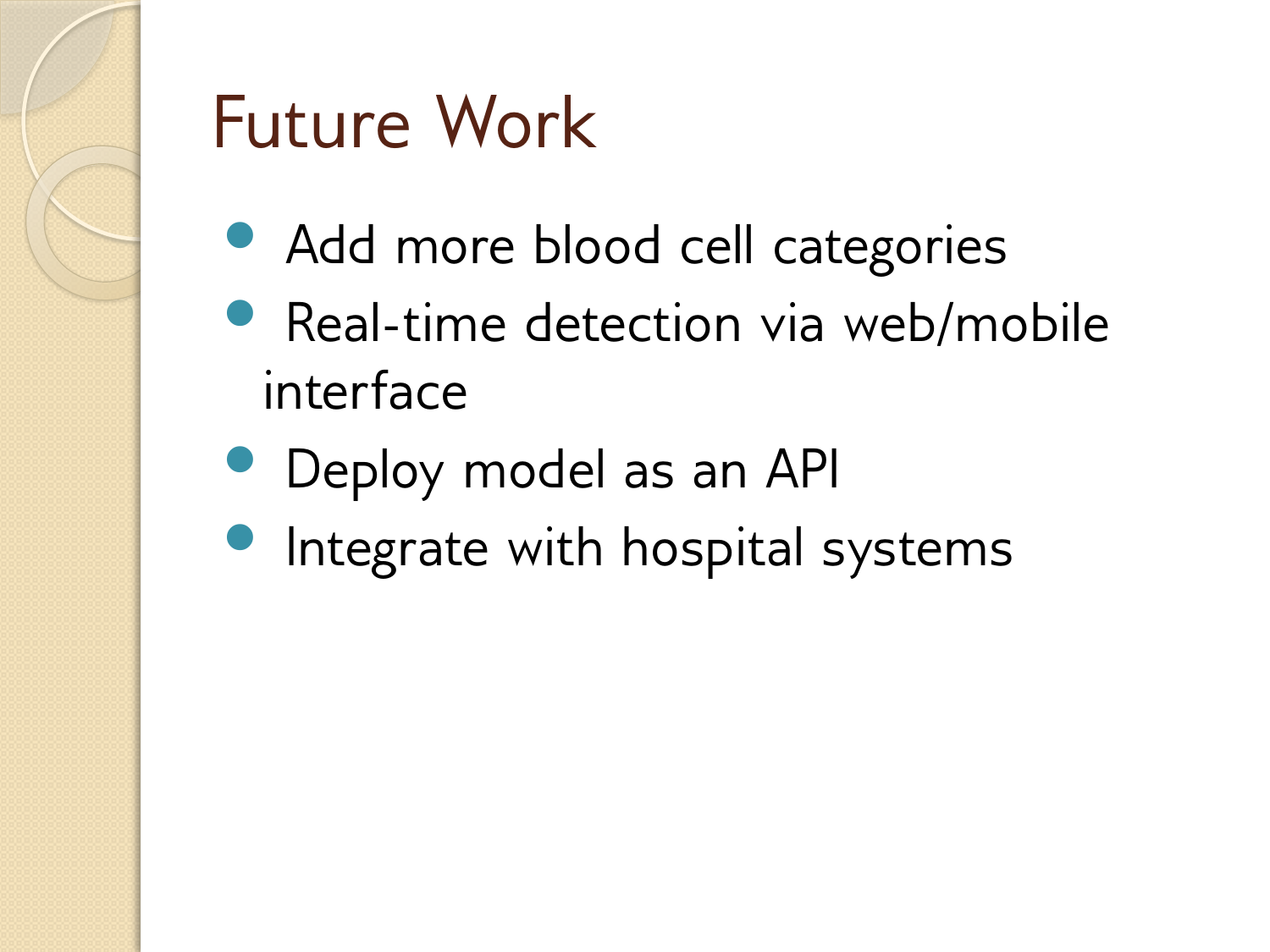

# Future Work
 Add more blood cell categories
 Real-time detection via web/mobile interface
 Deploy model as an API
 Integrate with hospital systems